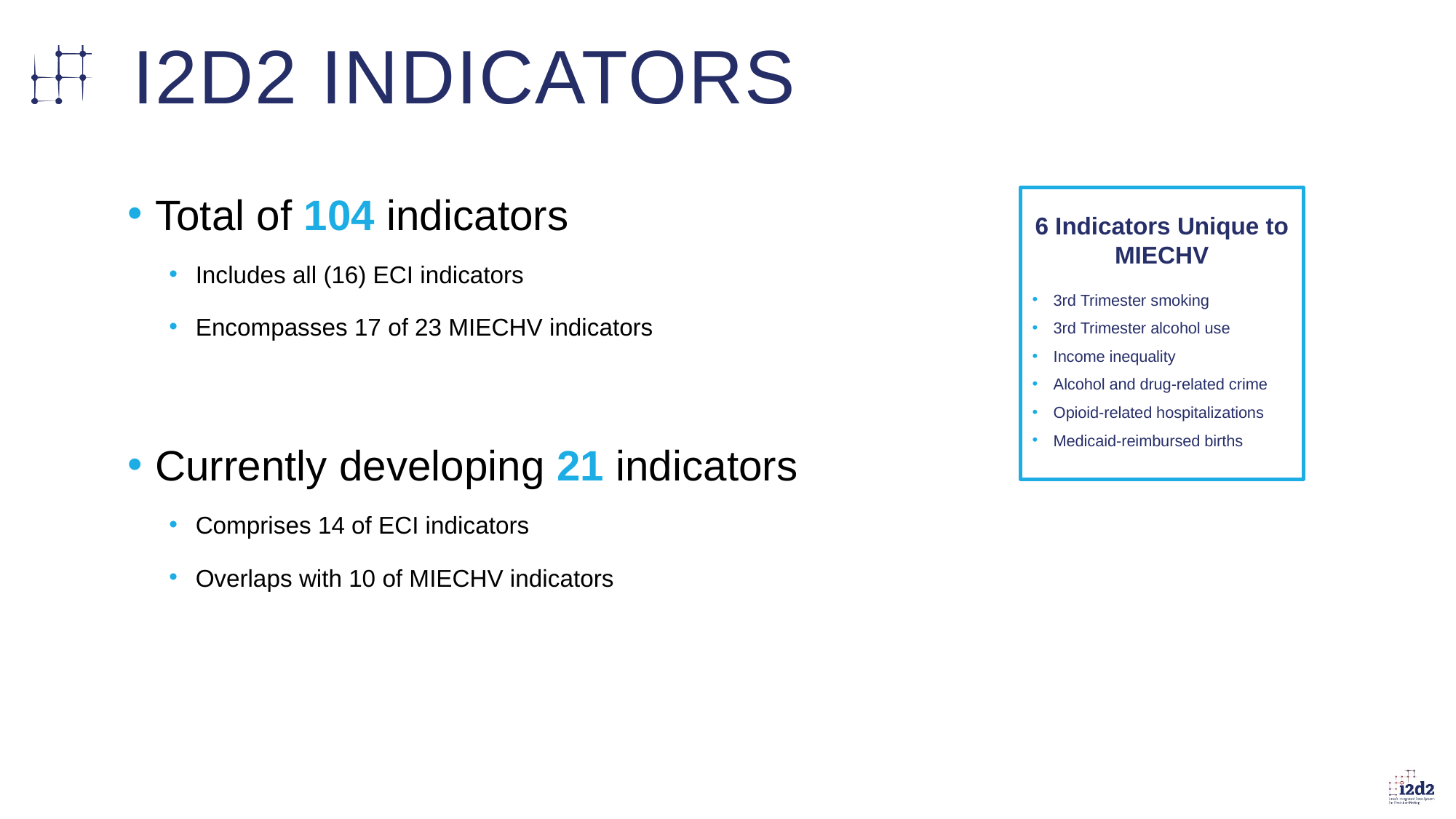

# I2D2 Indicators
Total of 104 indicators
Includes all (16) ECI indicators
Encompasses 17 of 23 MIECHV indicators

Currently developing 21 indicators
Comprises 14 of ECI indicators
Overlaps with 10 of MIECHV indicators

6 Indicators Unique to MIECHV
3rd Trimester smoking
3rd Trimester alcohol use
Income inequality
Alcohol and drug-related crime
Opioid-related hospitalizations
Medicaid-reimbursed births